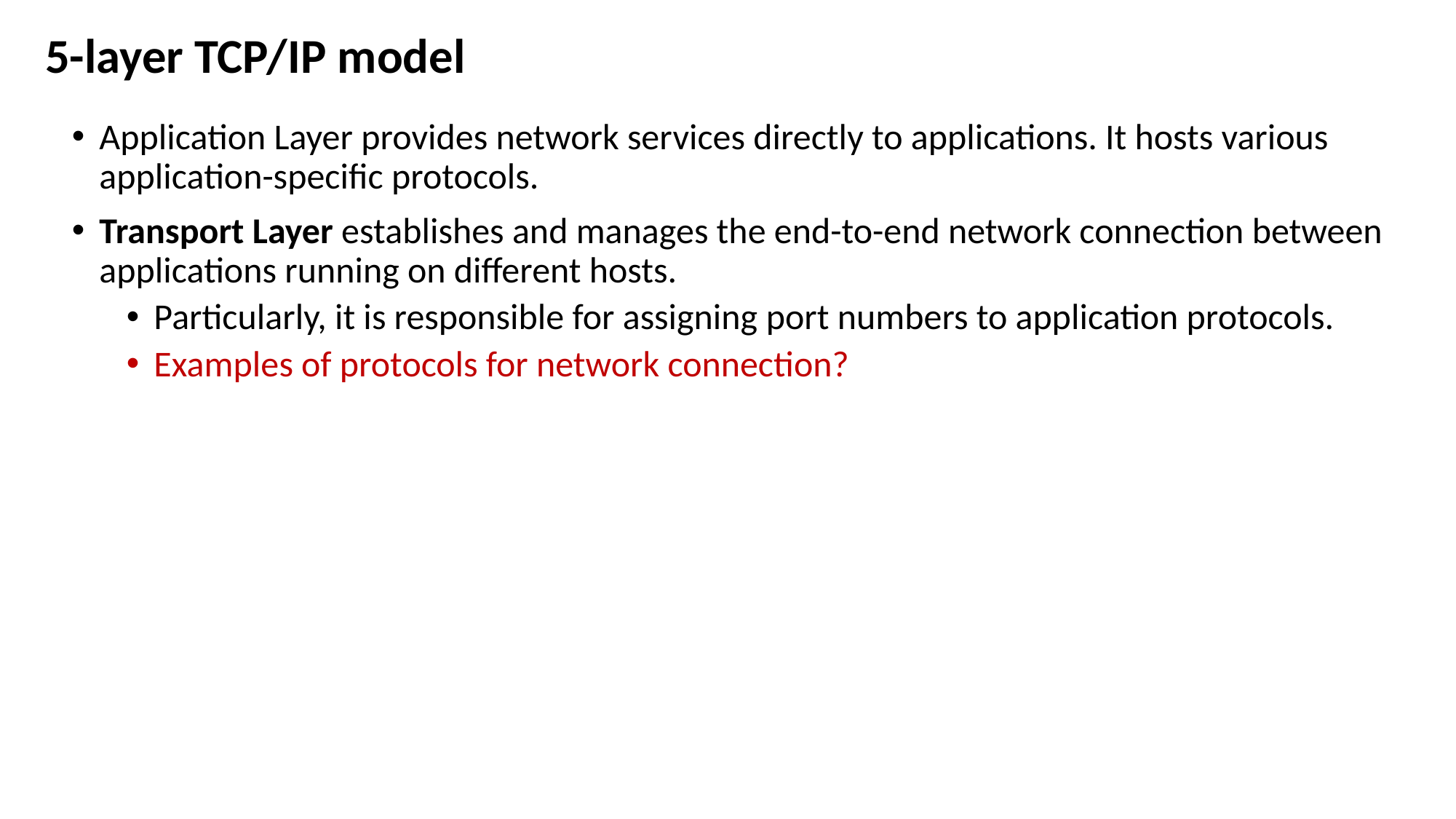

# 5-layer TCP/IP model
Application Layer provides network services directly to applications. It hosts various application-specific protocols.
Transport Layer establishes and manages the end-to-end network connection between applications running on different hosts.
Particularly, it is responsible for assigning port numbers to application protocols.
Examples of protocols for network connection?